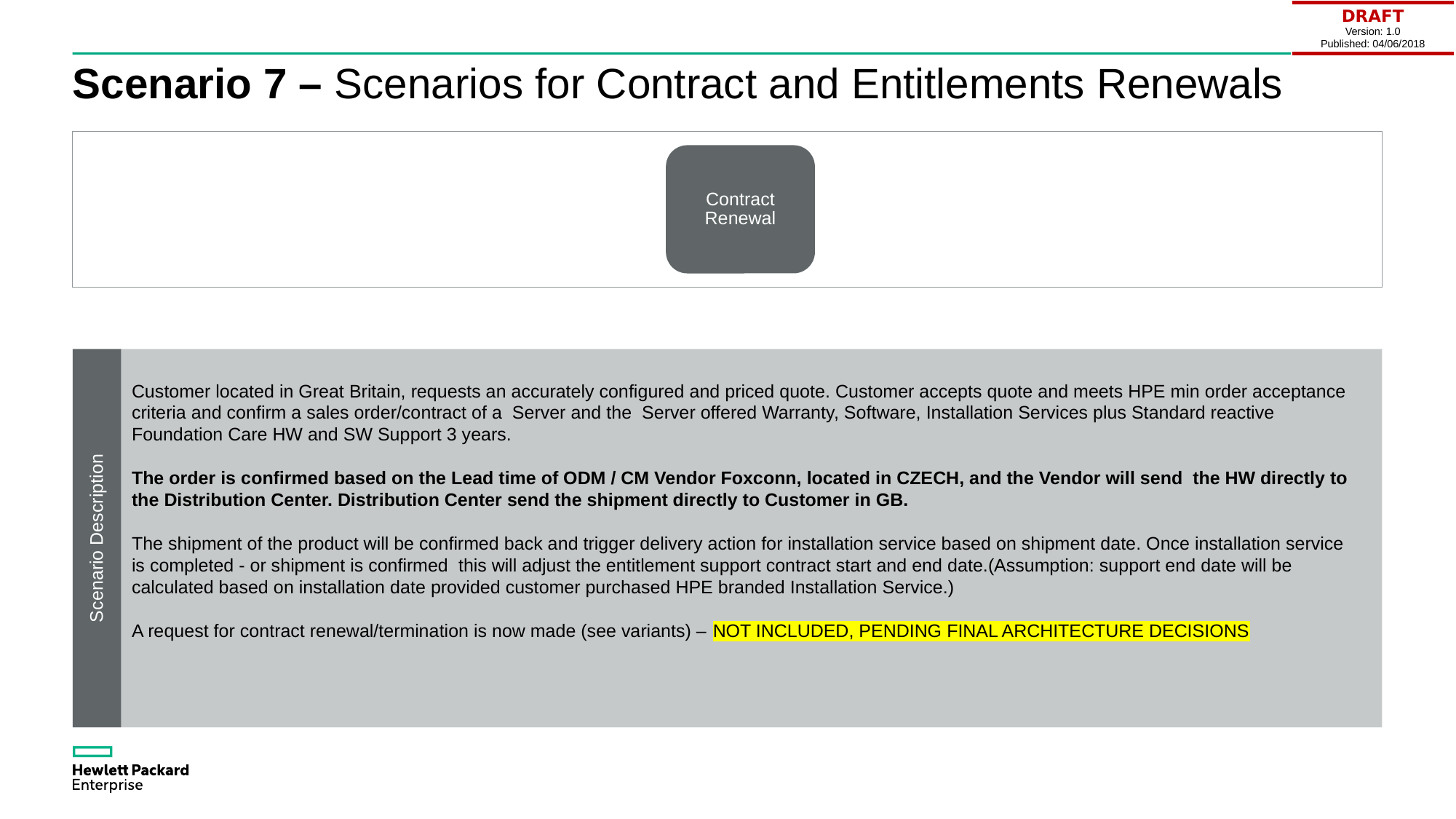

| DRAFT Version: 1.0 Published: 04/06/2018 |
| --- |
# Scenario 7 – Scenarios for Contract and Entitlements Renewals

Contract Renewal
Scenario Description

Customer located in Great Britain, requests an accurately configured and priced quote. Customer accepts quote and meets HPE min order acceptance criteria and confirm a sales order/contract of a  Server and the  Server offered Warranty, Software, Installation Services plus Standard reactive Foundation Care HW and SW Support 3 years.

The order is confirmed based on the Lead time of ODM / CM Vendor Foxconn, located in CZECH, and the Vendor will send  the HW directly to the Distribution Center. Distribution Center send the shipment directly to Customer in GB.

The shipment of the product will be confirmed back and trigger delivery action for installation service based on shipment date. Once installation service is completed - or shipment is confirmed  this will adjust the entitlement support contract start and end date.(Assumption: support end date will be calculated based on installation date provided customer purchased HPE branded Installation Service.)

A request for contract renewal/termination is now made (see variants) – NOT INCLUDED, PENDING FINAL ARCHITECTURE DECISIONS